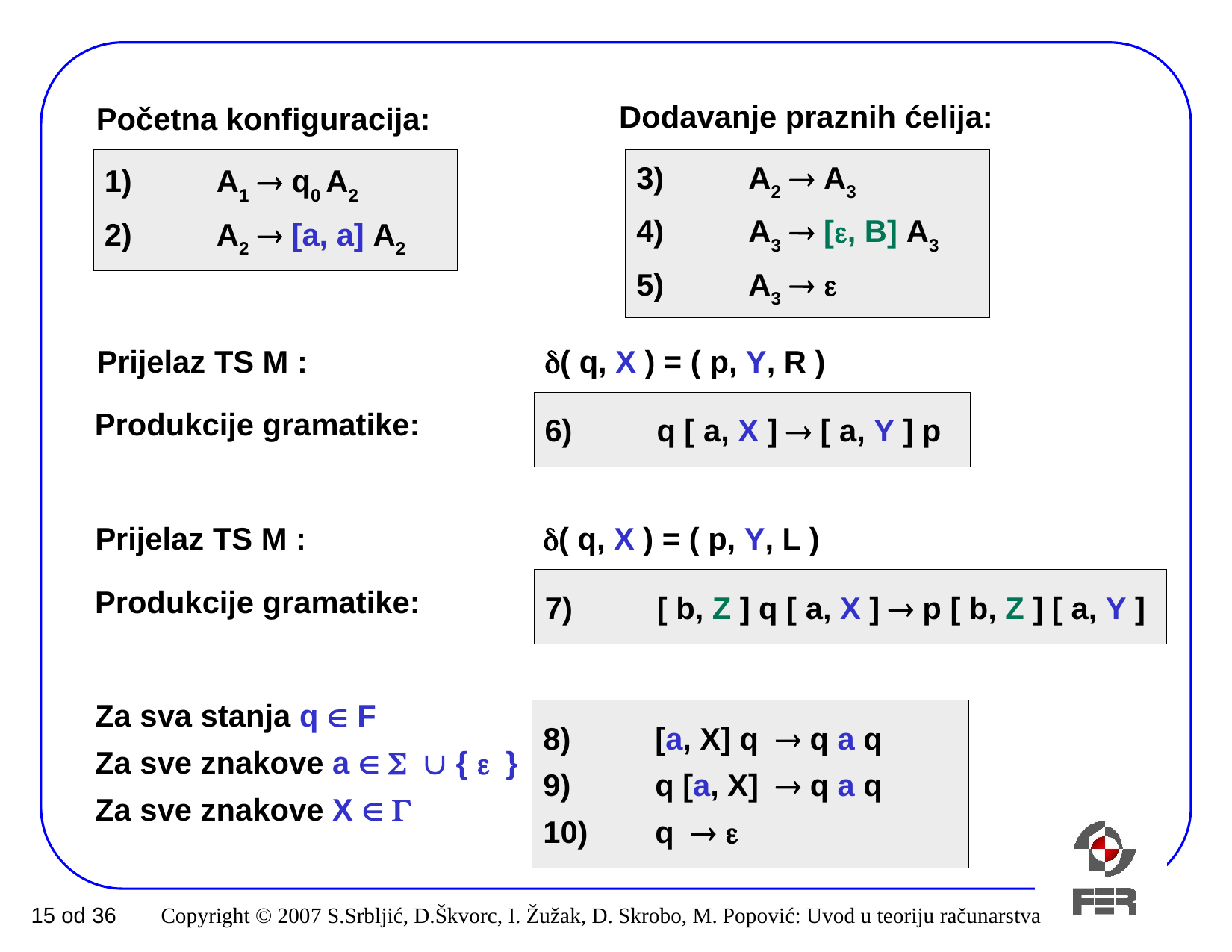

#
Dodavanje praznih ćelija:
3)	A2 → A3
4)	A3 → [ε, B] A3
5)	A3 → ε
Početna konfiguracija:
1)	A1 → q0 A2
2)	A2 → [a, a] A2

Prijelaz TS M :			δ( q, X ) = ( p, Y, R )
6)	q [ a, X ] → [ a, Y ] p
Produkcije gramatike:
Prijelaz TS M :			δ( q, X ) = ( p, Y, L )
7)	[ b, Z ] q [ a, X ] → p [ b, Z ] [ a, Y ]
Produkcije gramatike:
Za sva stanja q ∈ F
Za sve znakove a ∈ Σ ∪ { ε }
Za sve znakove X ∈ Γ
8)	[a, X] q  → q a q
9)	q [a, X]  → q a q
10)	q  → ε